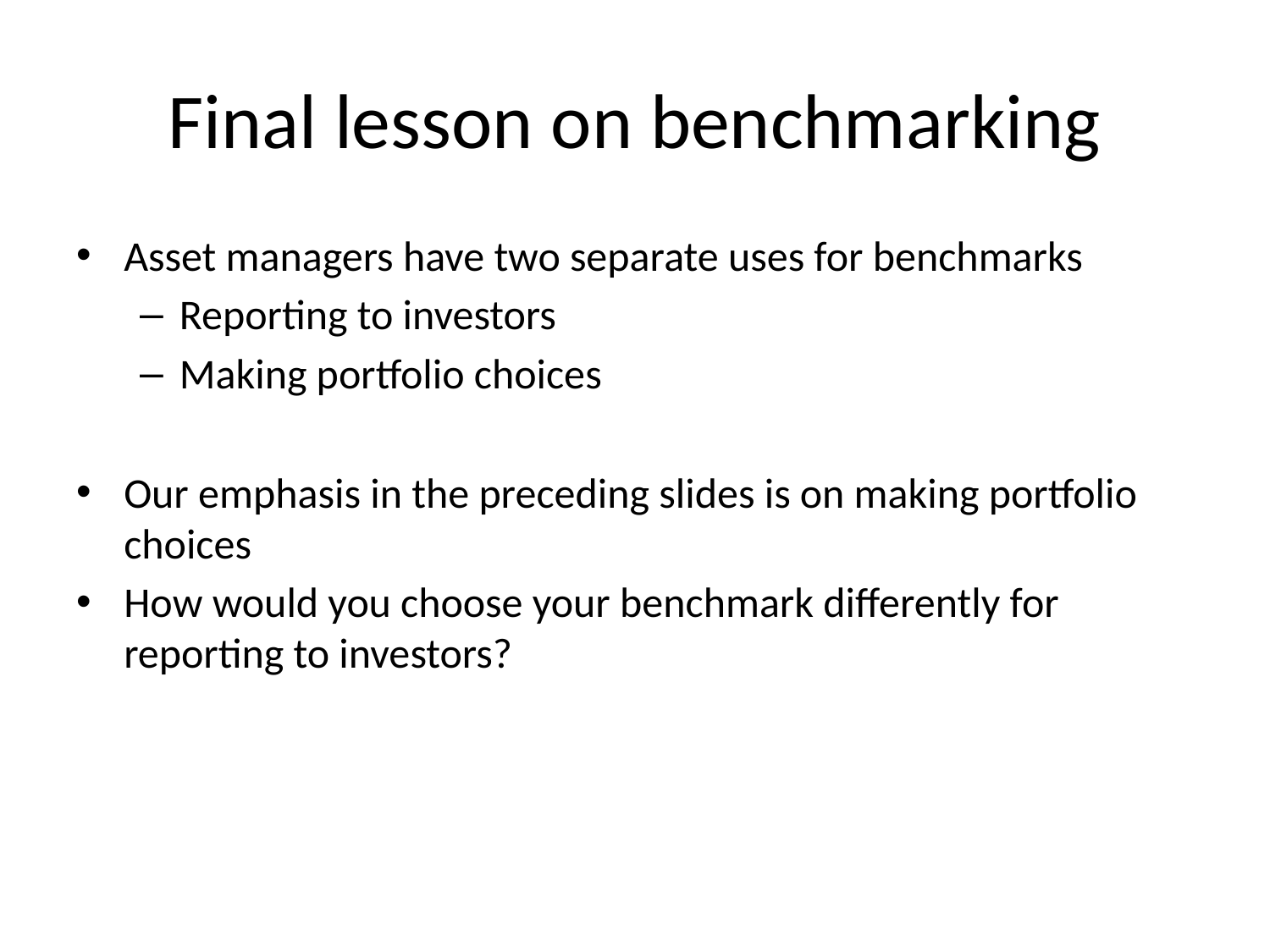

# Final lesson on benchmarking
Asset managers have two separate uses for benchmarks
Reporting to investors
Making portfolio choices

Our emphasis in the preceding slides is on making portfolio choices
How would you choose your benchmark differently for reporting to investors?